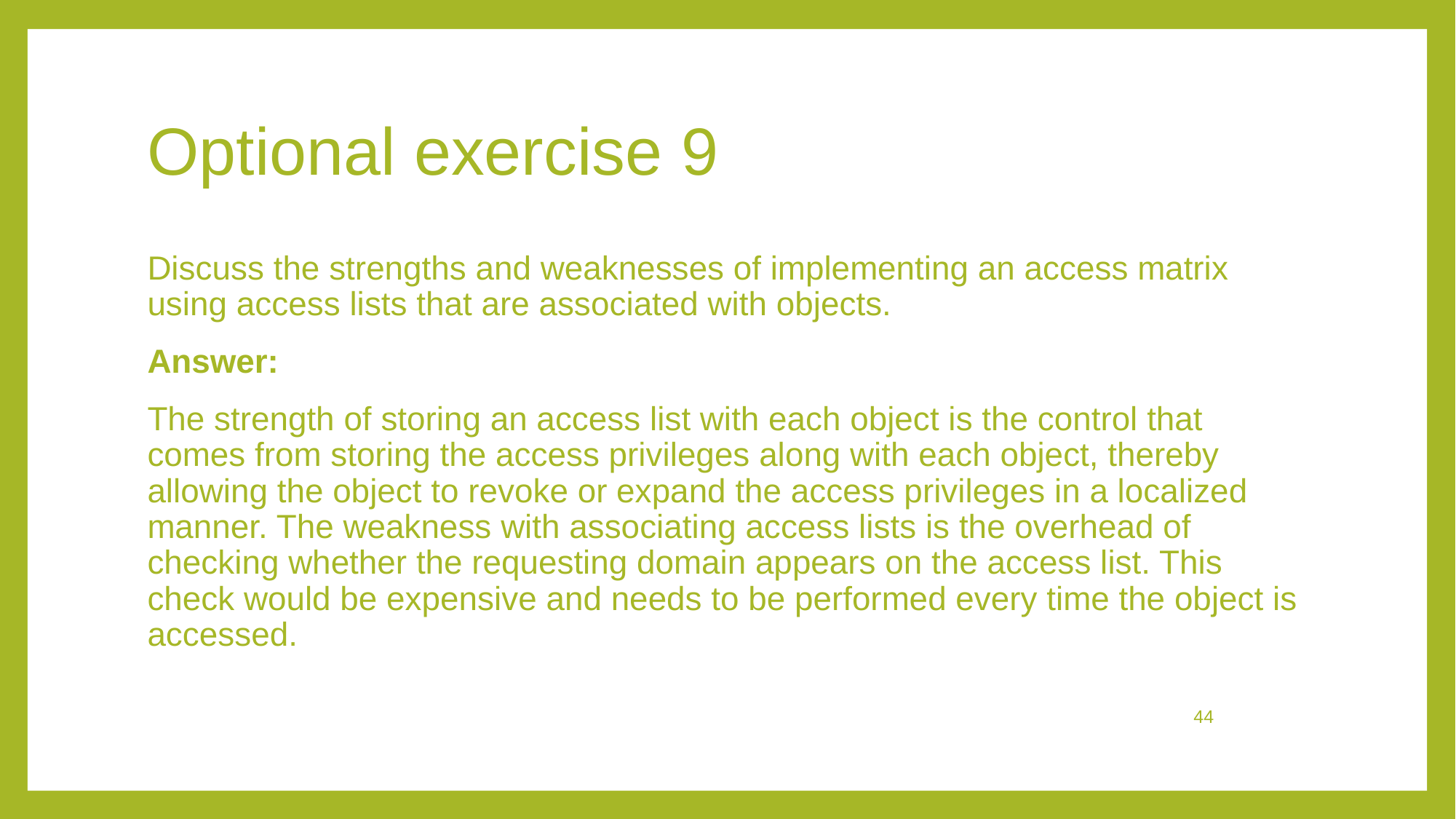

# Optional exercise 9
Discuss the strengths and weaknesses of implementing an access matrix using access lists that are associated with objects.
Answer:
The strength of storing an access list with each object is the control that comes from storing the access privileges along with each object, thereby allowing the object to revoke or expand the access privileges in a localized manner. The weakness with associating access lists is the overhead of checking whether the requesting domain appears on the access list. This check would be expensive and needs to be performed every time the object is accessed.
44